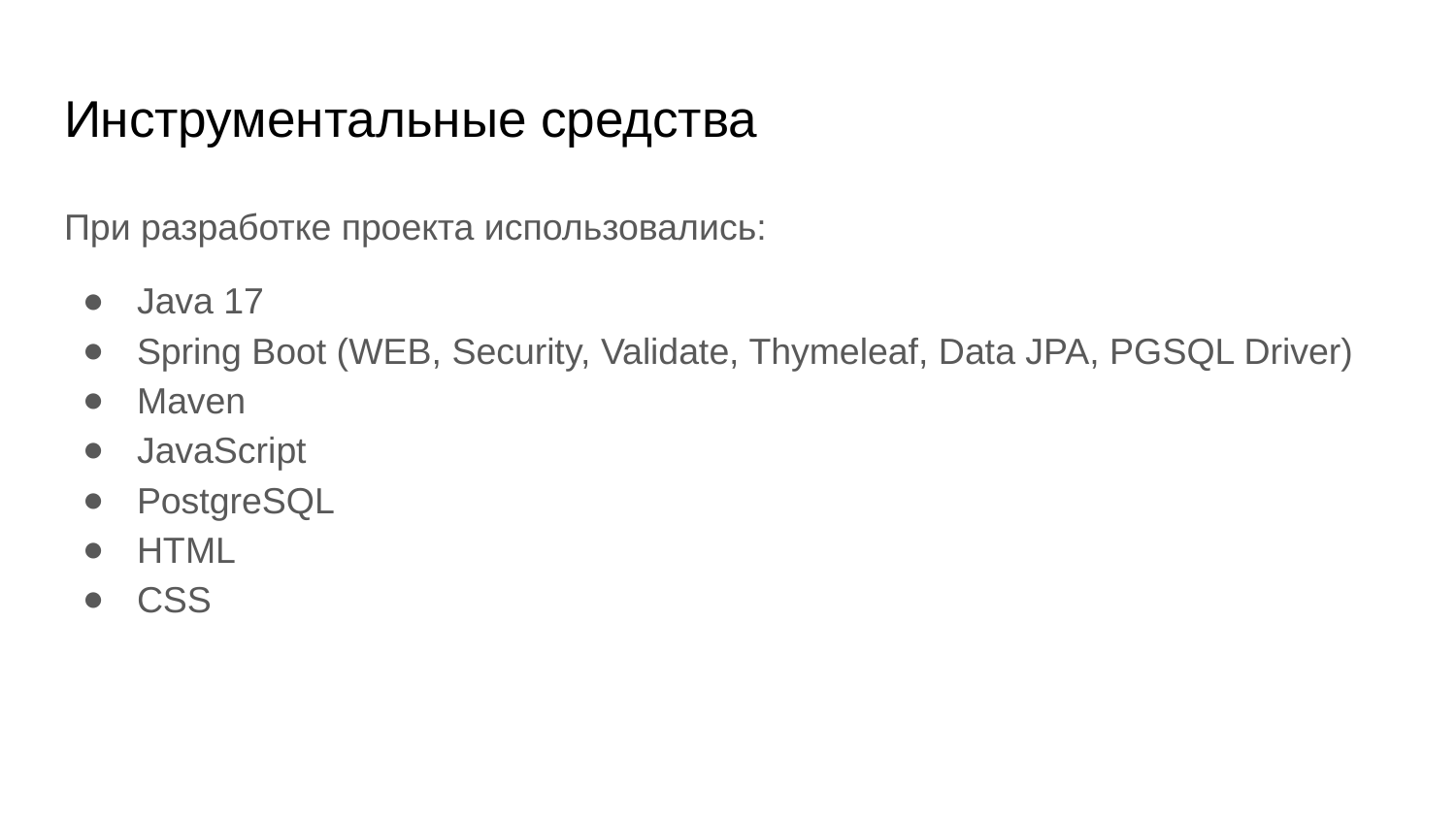

# Инструментальные средства
При разработке проекта использовались:
Java 17
Spring Boot (WEB, Security, Validate, Thymeleaf, Data JPA, PGSQL Driver)
Maven
JavaScript
PostgreSQL
HTML
CSS